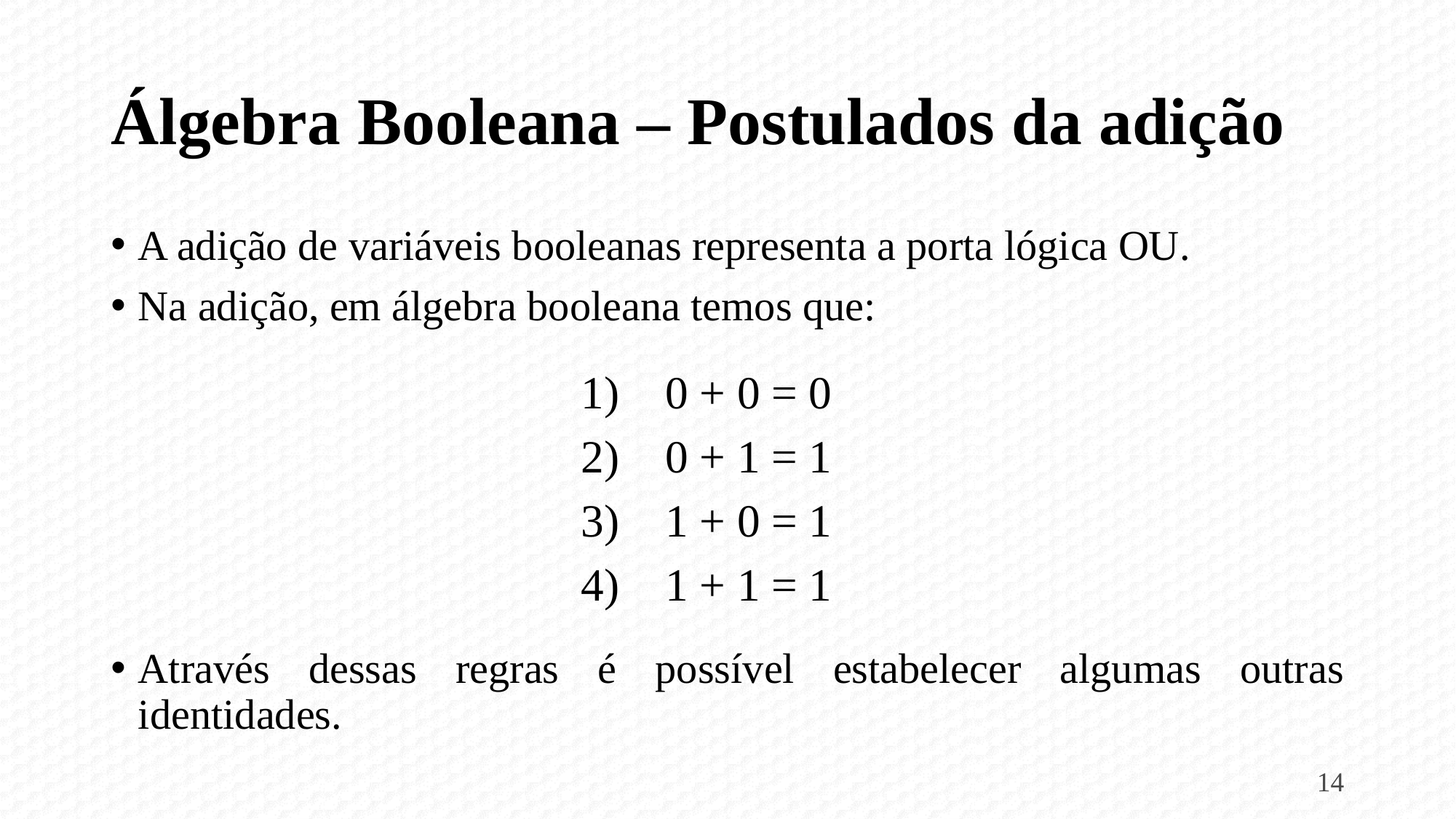

# Álgebra Booleana – Postulados da adição
A adição de variáveis booleanas representa a porta lógica OU.
Na adição, em álgebra booleana temos que:
0 + 0 = 0
0 + 1 = 1
1 + 0 = 1
1 + 1 = 1
Através dessas regras é possível estabelecer algumas outras identidades.
14